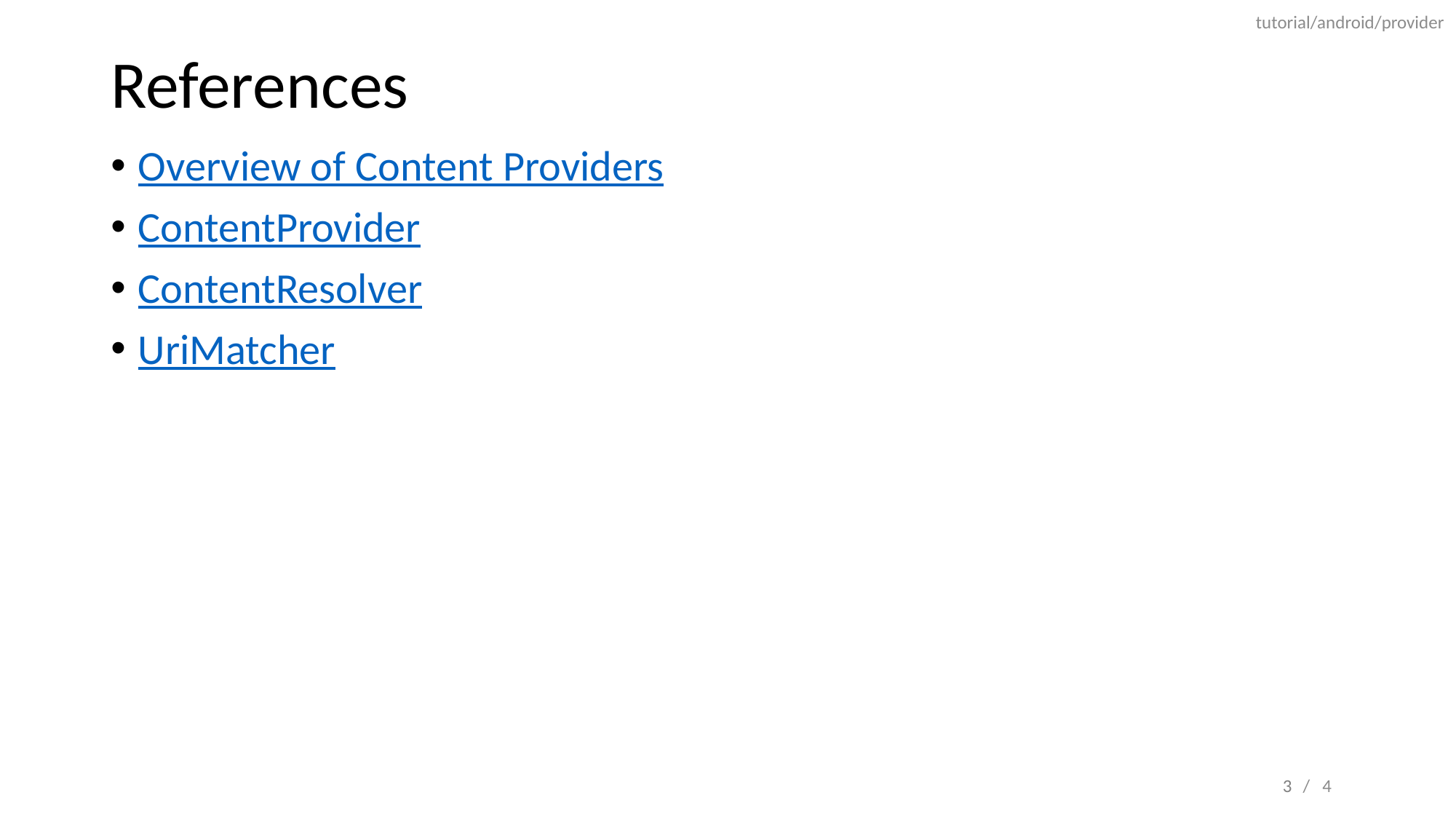

tutorial/android/provider
# References
Overview of Content Providers
ContentProvider
ContentResolver
UriMatcher
3
/   4